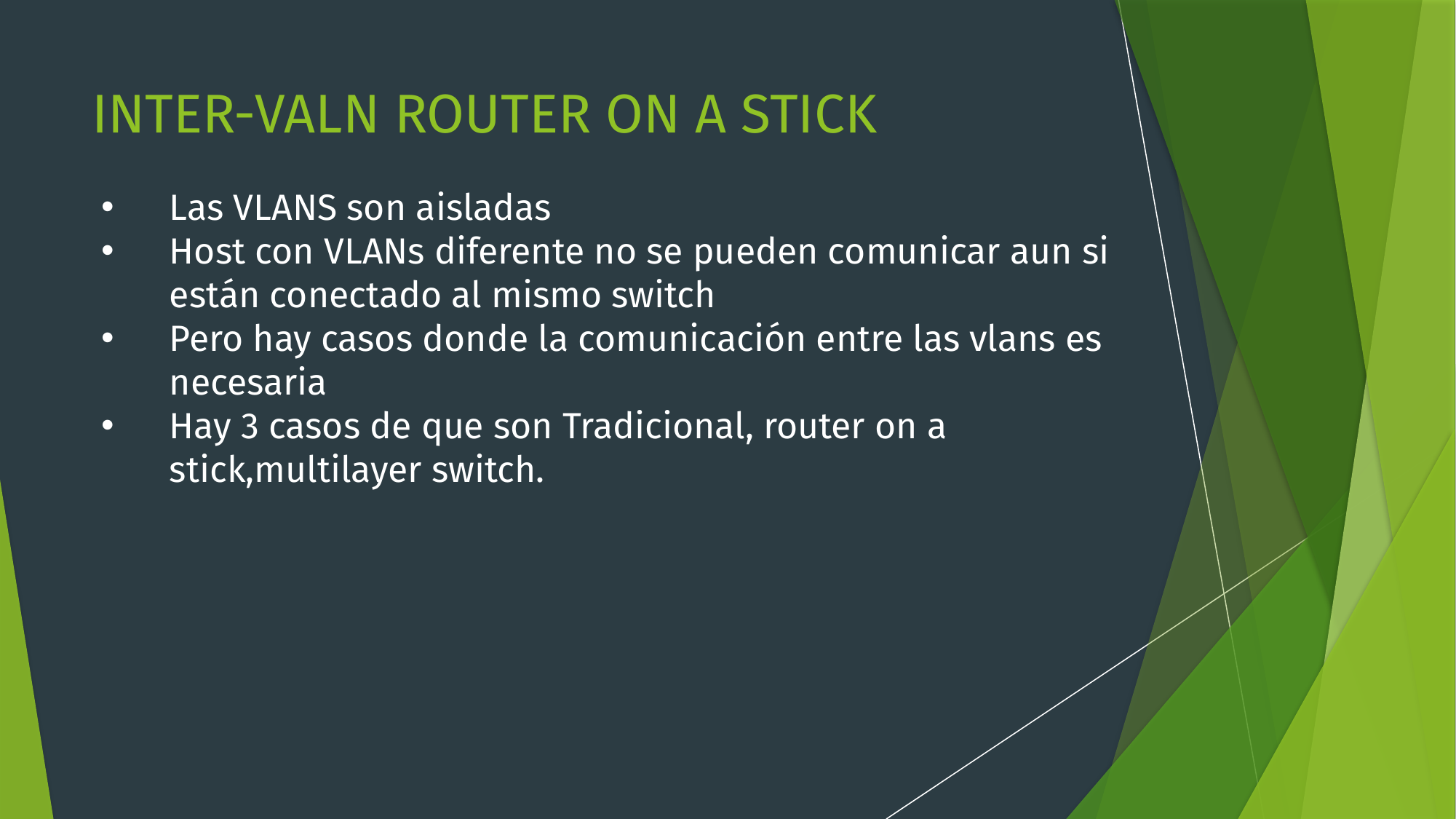

# INTER-VALN ROUTER ON A STICK

Las VLANS son aisladas
Host con VLANs diferente no se pueden comunicar aun si están conectado al mismo switch
Pero hay casos donde la comunicación entre las vlans es necesaria
Hay 3 casos de que son Tradicional, router on a stick,multilayer switch.